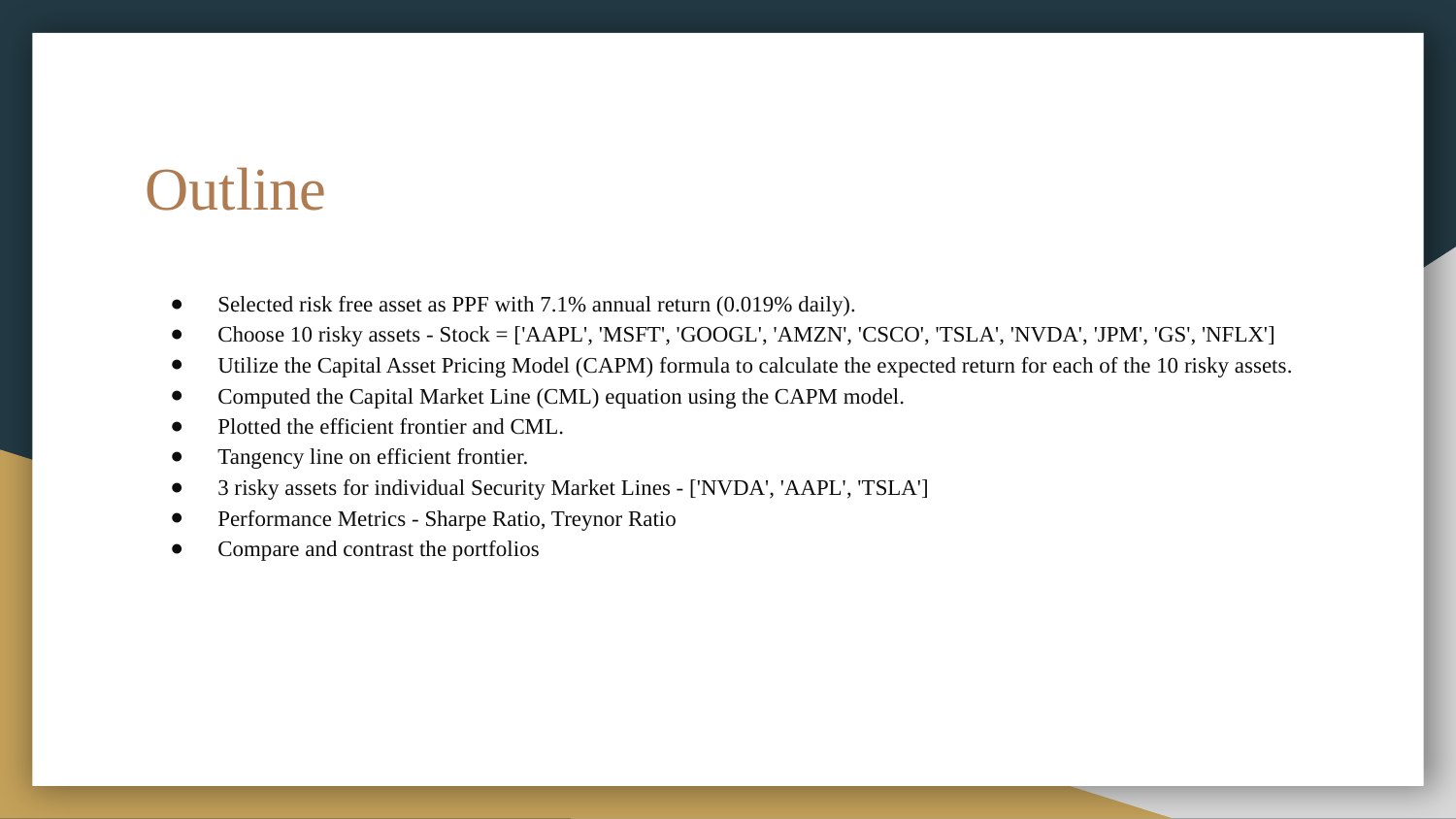

# Outline
Selected risk free asset as PPF with 7.1% annual return (0.019% daily).
Choose 10 risky assets - Stock = ['AAPL', 'MSFT', 'GOOGL', 'AMZN', 'CSCO', 'TSLA', 'NVDA', 'JPM', 'GS', 'NFLX']
Utilize the Capital Asset Pricing Model (CAPM) formula to calculate the expected return for each of the 10 risky assets.
Computed the Capital Market Line (CML) equation using the CAPM model.
Plotted the efficient frontier and CML.
Tangency line on efficient frontier.
3 risky assets for individual Security Market Lines - ['NVDA', 'AAPL', 'TSLA']
Performance Metrics - Sharpe Ratio, Treynor Ratio
Compare and contrast the portfolios